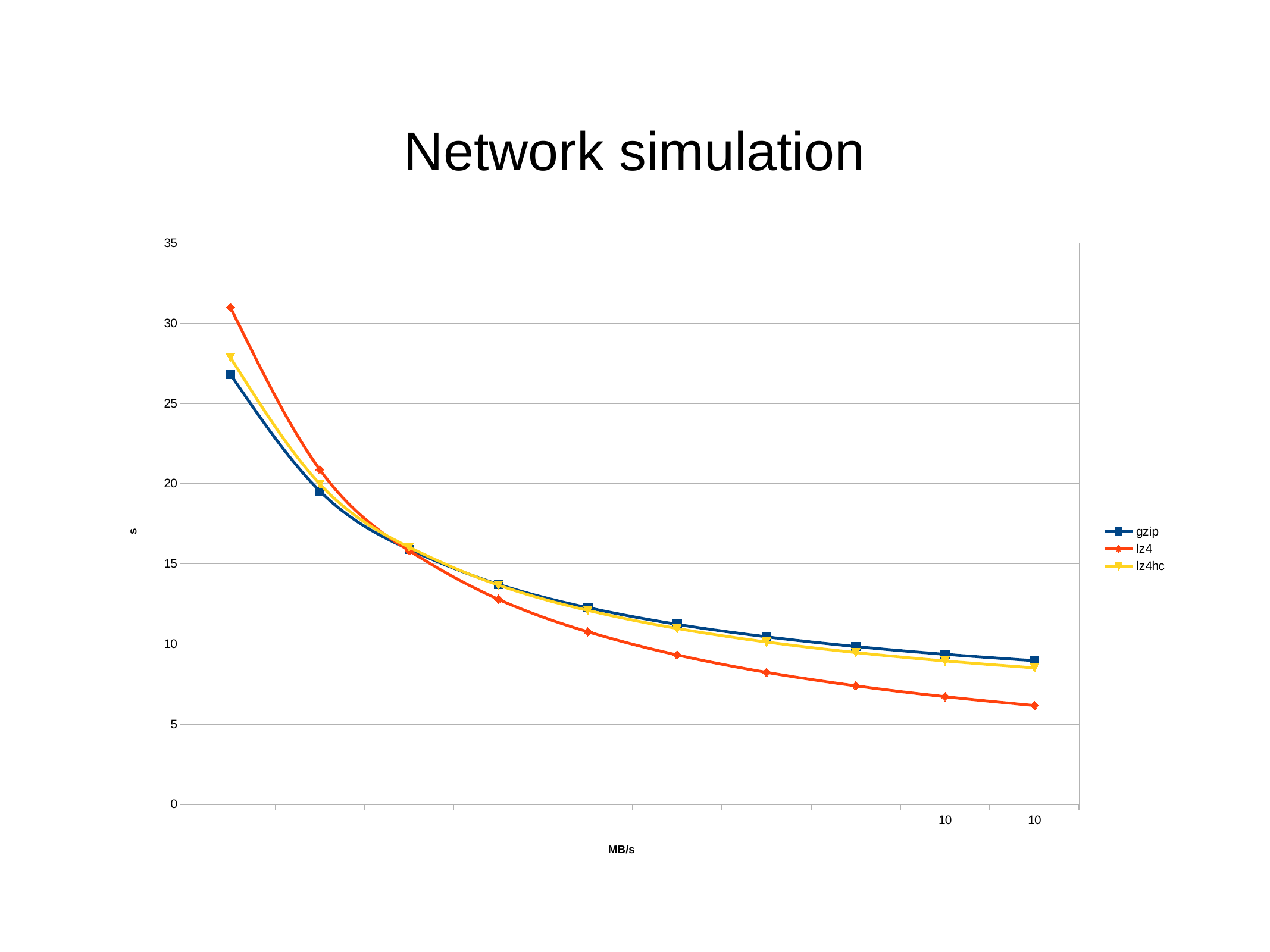

Network simulation

### Chart

| Category | gzip | lz4 | lz4hc |
|---|---|---|---|
| None | 26.8060634503655 | 30.9831727407721 | 27.8580345929461 |
| None | 19.5356993247959 | 20.871998157337 | 19.976191343943 |
| None | 15.900517262011 | 15.8164108656195 | 16.0352697194415 |
| None | 13.7194080243401 | 12.783058490589 | 13.6707167447406 |
| None | 12.2653351992262 | 10.760823573902 | 12.0943480949399 |
| None | 11.2267117527162 | 9.31637006198269 | 10.9683704879395 |
| None | 10.4477441678338 | 8.23302992804322 | 10.1238872826892 |
| None | 9.84188049070297 | 7.3904320460903 | 9.4670670119389 |
| 10 | 9.35718954899832 | 6.71635374052796 | 8.94161079533869 |
| 10 | 8.96062423305816 | 6.16483512688605 | 8.5116920726658 |